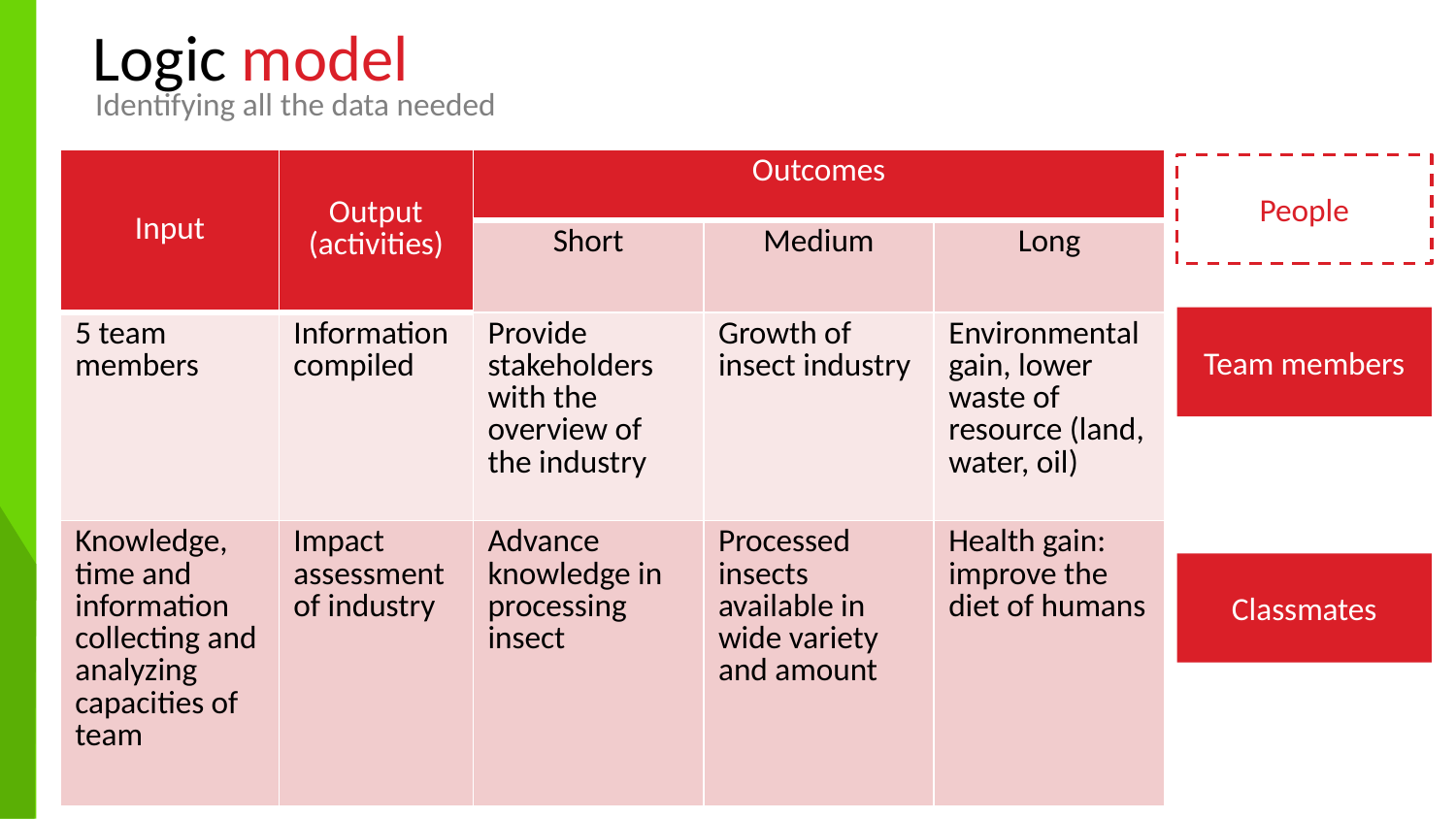

Logic model
Identifying all the data needed
| Input | Output (activities) | Outcomes |  |  |
| --- | --- | --- | --- | --- |
|  |  | Short | Medium | Long |
| 5 team members | Information compiled | Provide stakeholders with the overview of the industry | Growth of insect industry | Environmental gain, lower waste of resource (land, water, oil) |
| Knowledge, time and information collecting and analyzing capacities of team | Impact assessment of industry | Advance knowledge in processing insect | Processed insects available in wide variety and amount | Health gain: improve the diet of humans |
People
Team members
Classmates